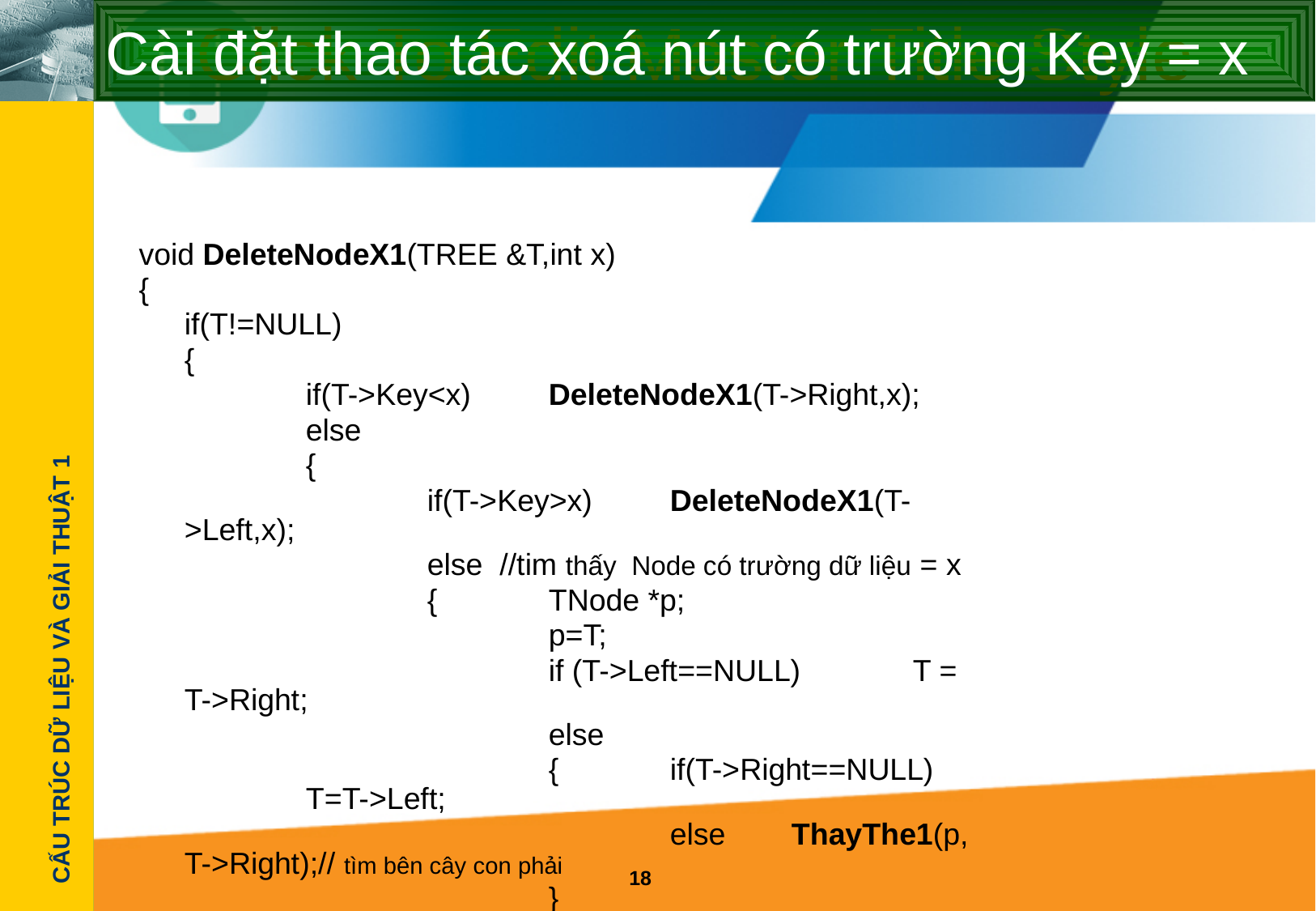

# Cài đặt thao tác xoá nút có trường Key = x
void DeleteNodeX1(TREE &T,int x)
{
	if(T!=NULL)
	{
		if(T->Key<x)	DeleteNodeX1(T->Right,x);
		else
		{
			if(T->Key>x)	DeleteNodeX1(T->Left,x);
			else  //tim thấy  Node có trường dữ liệu = x
			{	TNode *p;
				p=T;
				if (T->Left==NULL)	T = T->Right;
				else
				{	if(T->Right==NULL)	T=T->Left;
					else	ThayThe1(p, T->Right);// tìm bên cây con phải
				}
				delete p;
			}
		}
	}
	else	printf("Khong tim thay phan can xoa tu");}